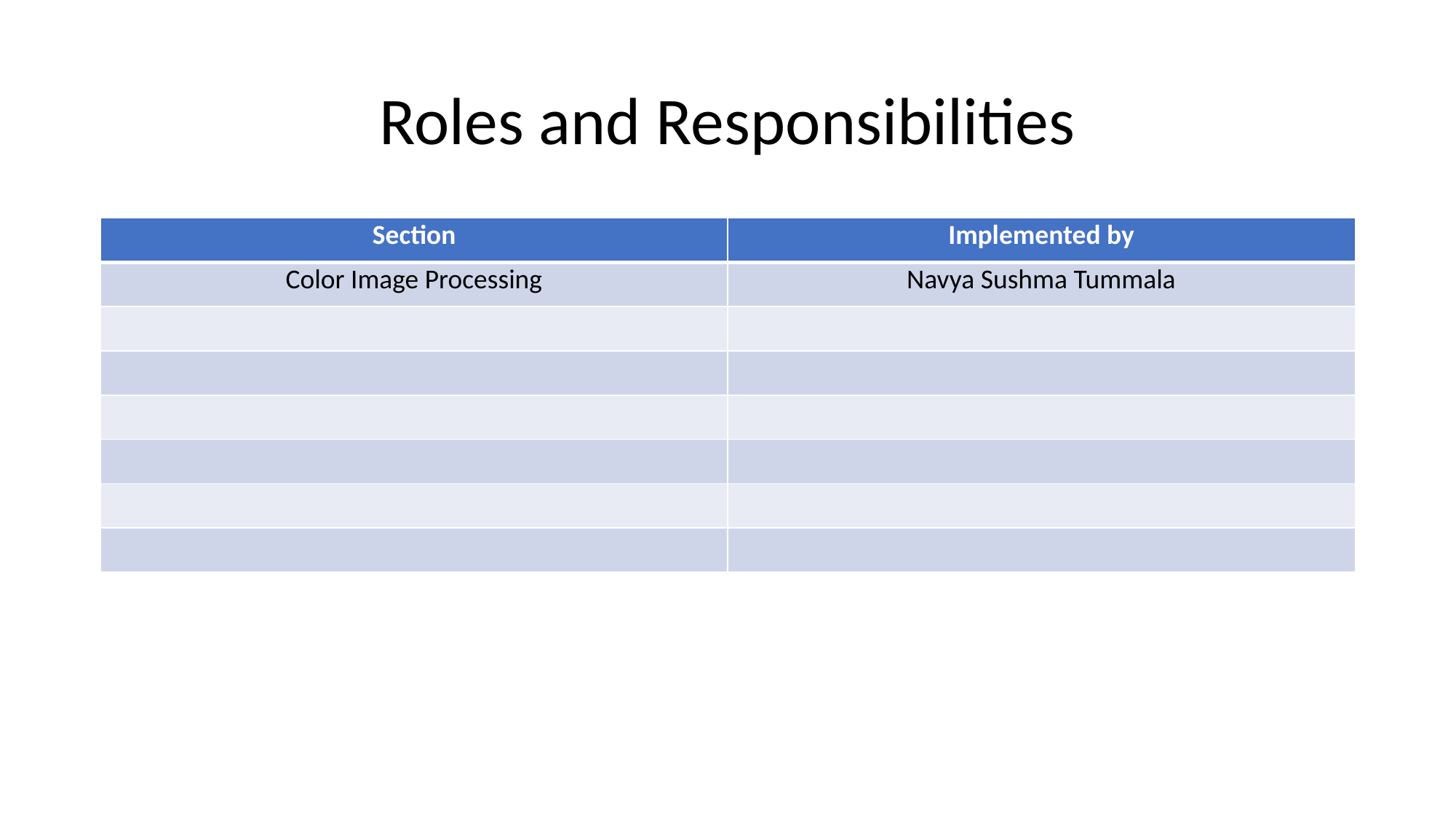

# Roles and Responsibilities
| Section | Implemented by |
| --- | --- |
| Color Image Processing | Navya Sushma Tummala |
|  |  |
|  |  |
|  |  |
|  |  |
|  |  |
|  |  |